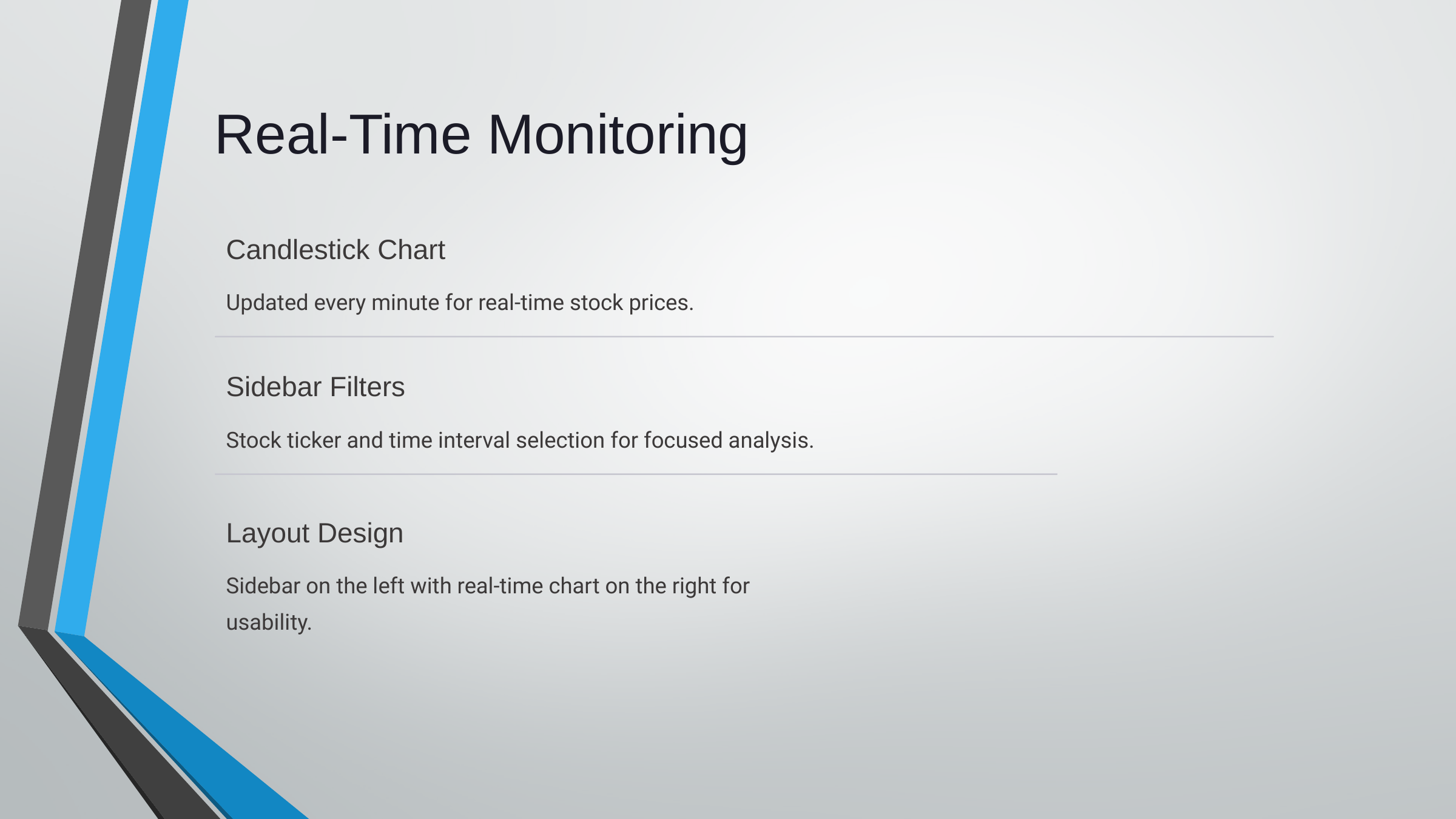

Real-Time Monitoring
Candlestick Chart
Updated every minute for real-time stock prices.

Sidebar Filters
Stock ticker and time interval selection for focused analysis.

Layout Design
Sidebar on the left with real-time chart on the right for usability.